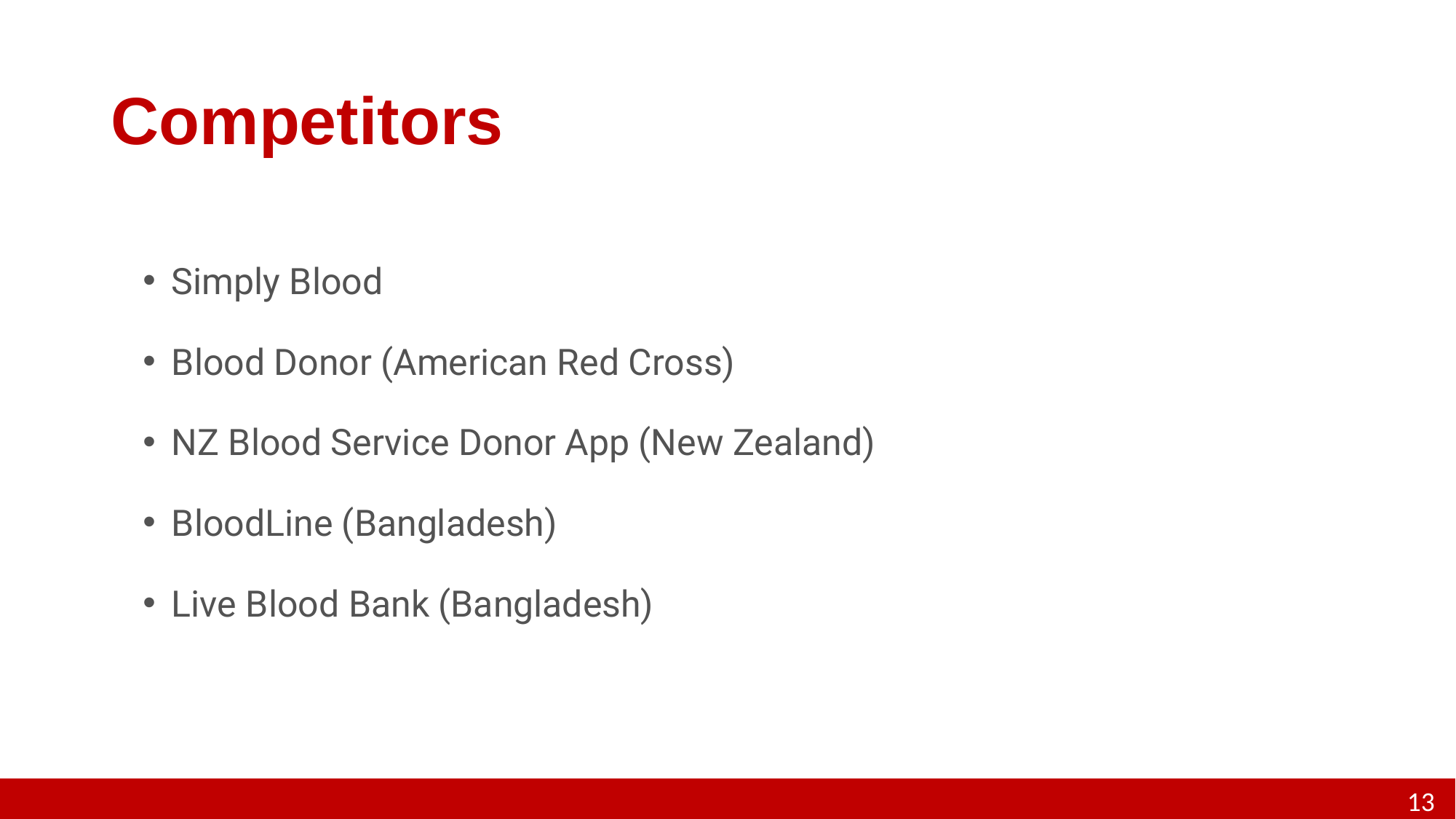

# Competitors
Simply Blood
Blood Donor (American Red Cross)
NZ Blood Service Donor App (New Zealand)
BloodLine (Bangladesh)
Live Blood Bank (Bangladesh)

13